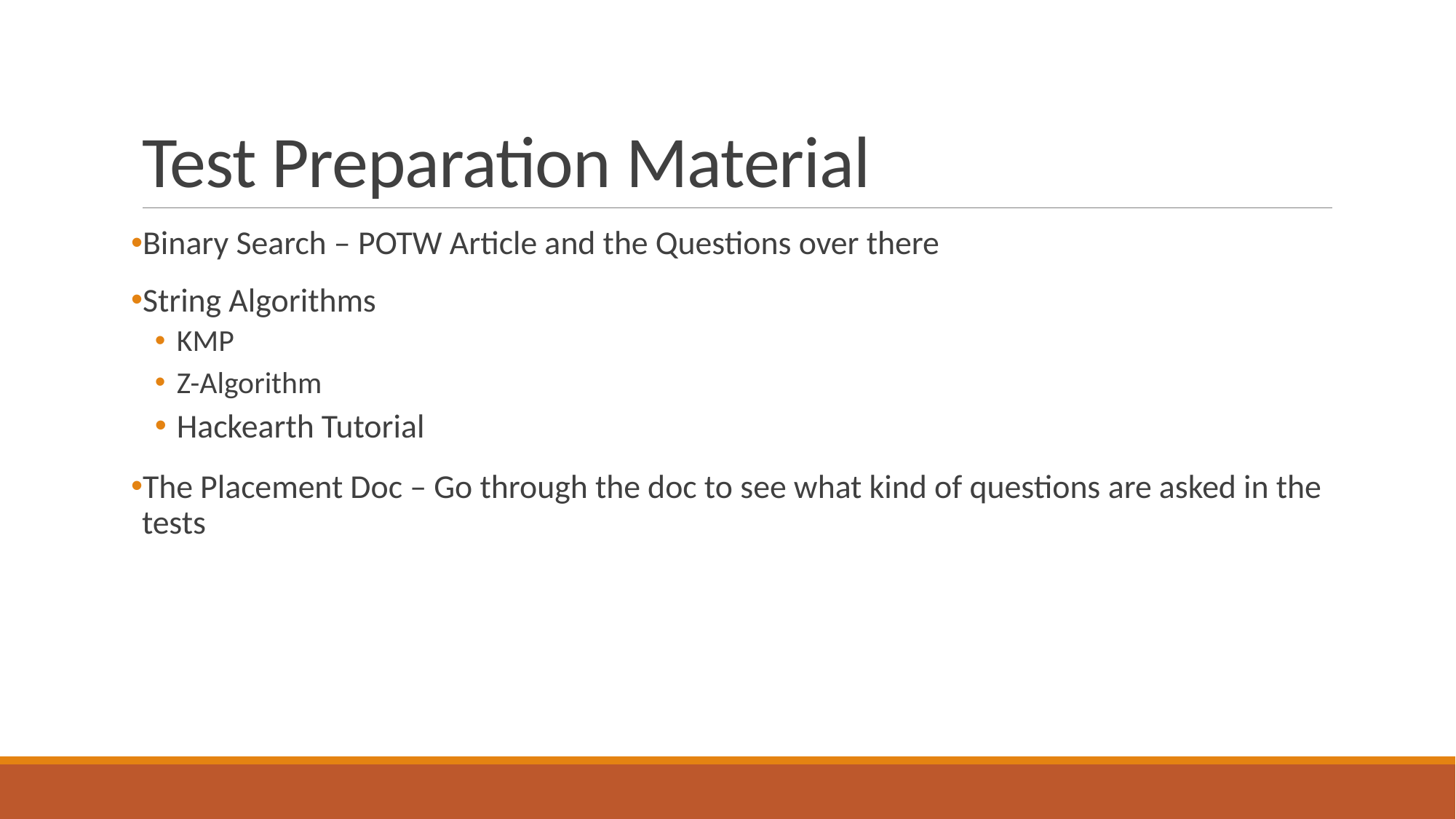

# Test Preparation Material
Binary Search – POTW Article and the Questions over there
String Algorithms
KMP
Z-Algorithm
Hackearth Tutorial
The Placement Doc – Go through the doc to see what kind of questions are asked in the tests